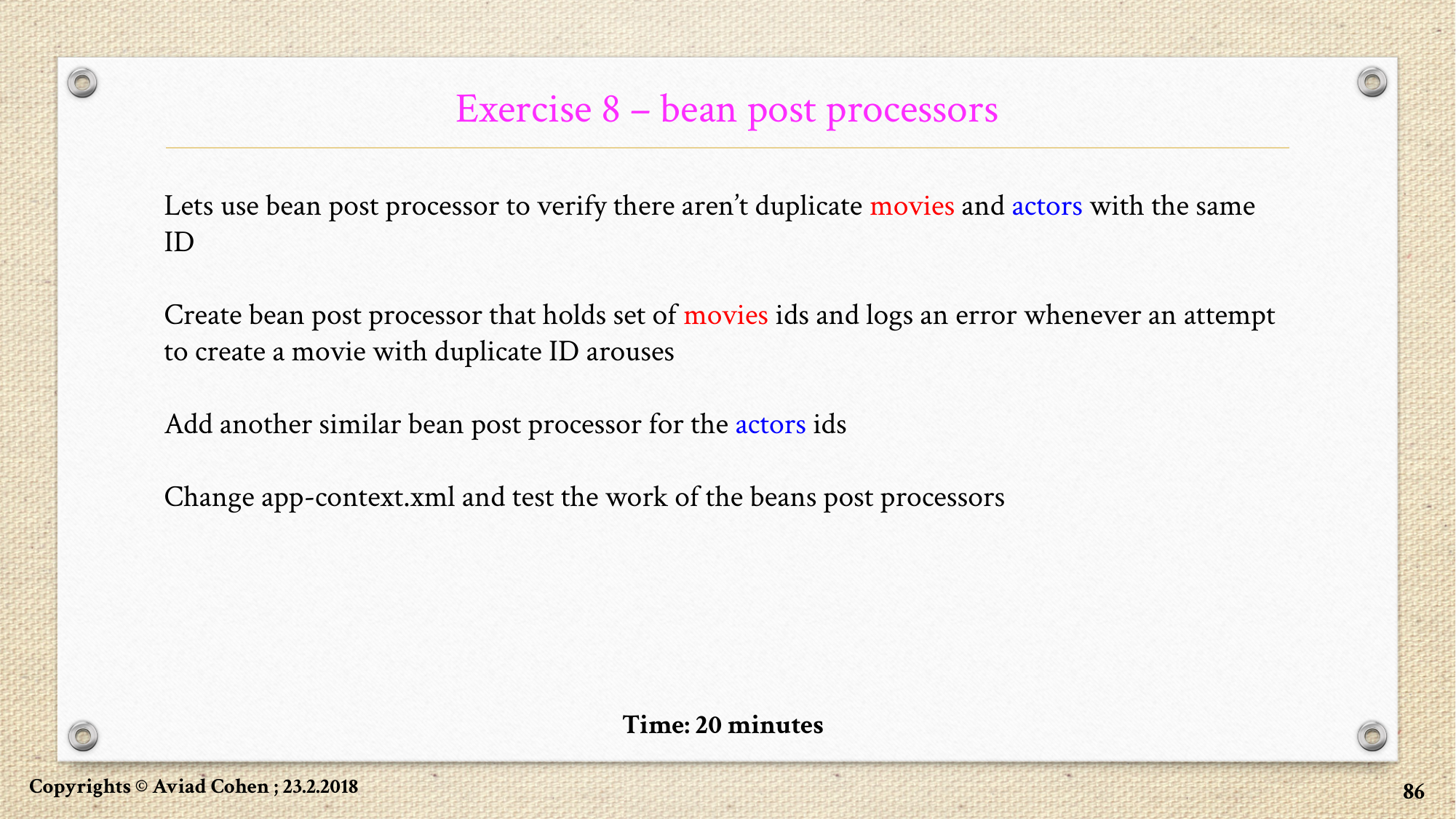

# Exercise 8 – bean post processors
Lets use bean post processor to verify there aren’t duplicate movies and actors with the same ID

Create bean post processor that holds set of movies ids and logs an error whenever an attempt  to create a movie with duplicate ID arouses

Add another similar bean post processor for the actors ids

Change app-context.xml and test the work of the beans post processors
Time: 20 minutes
Copyrights © Aviad Cohen ; 23.2.2018
86